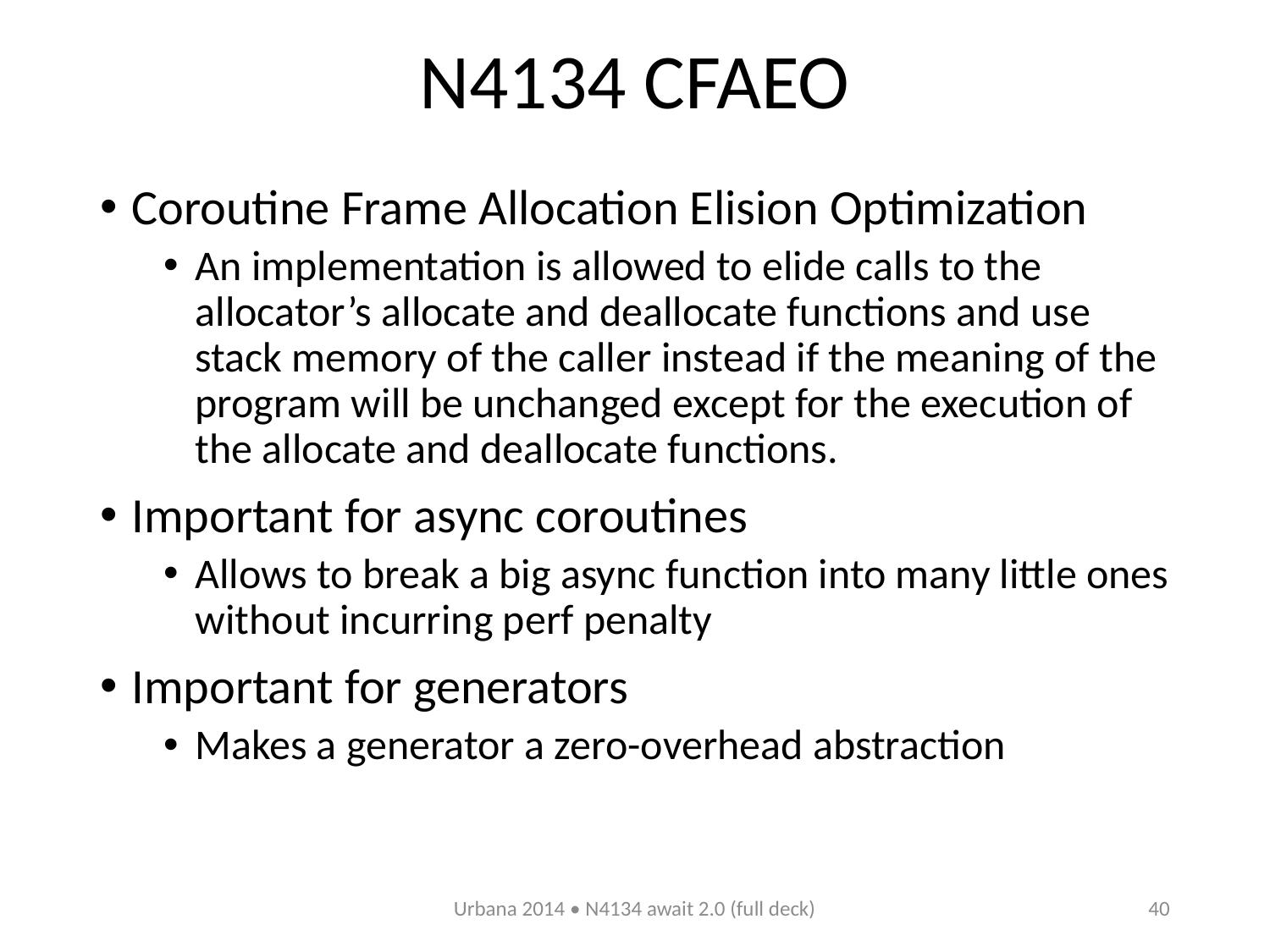

# N4134 CFAEO
Coroutine Frame Allocation Elision Optimization
An implementation is allowed to elide calls to the allocator’s allocate and deallocate functions and use stack memory of the caller instead if the meaning of the program will be unchanged except for the execution of the allocate and deallocate functions.
Important for async coroutines
Allows to break a big async function into many little ones without incurring perf penalty
Important for generators
Makes a generator a zero-overhead abstraction
Urbana 2014 • N4134 await 2.0 (full deck)
40